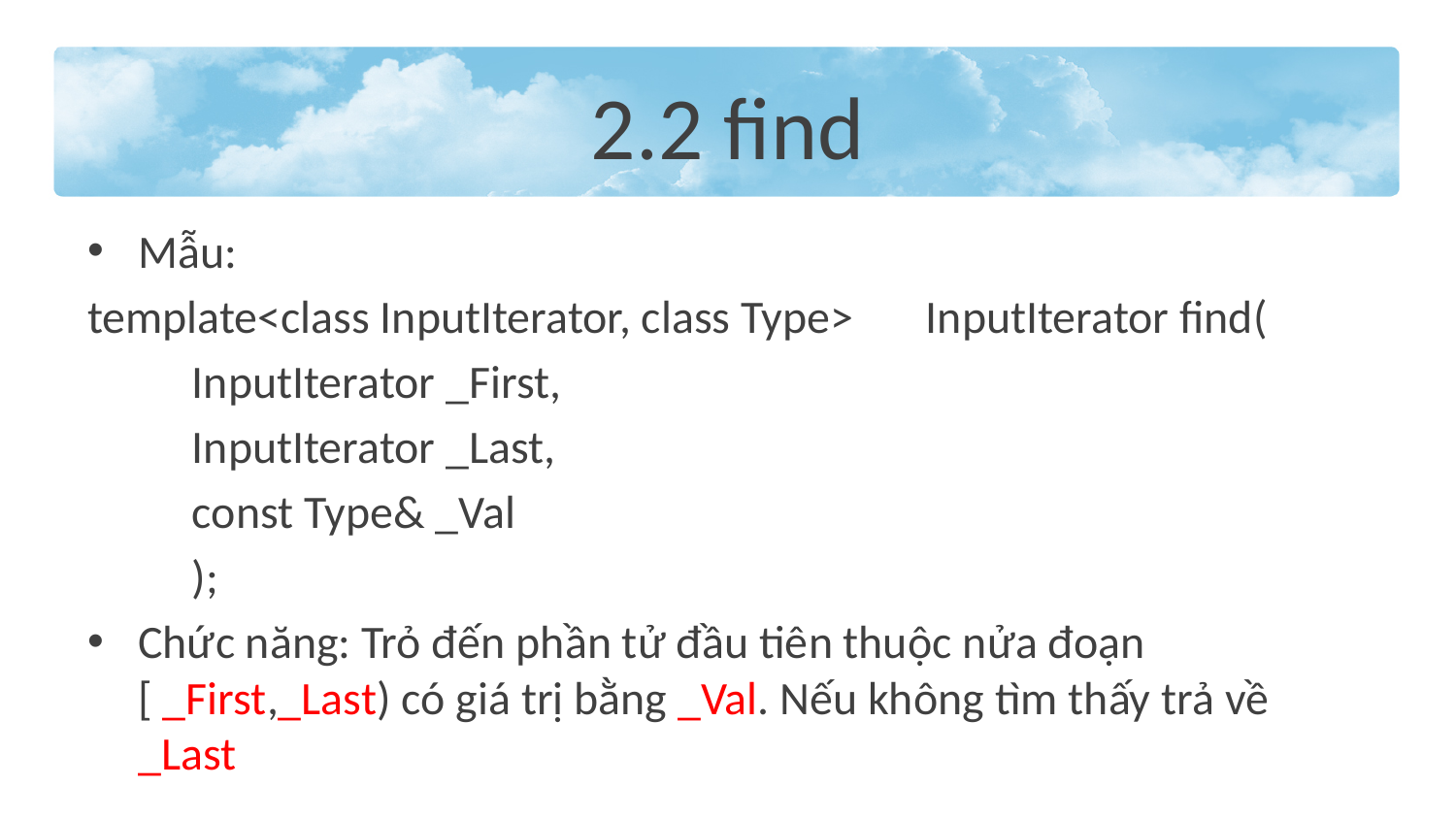

# 2.2 find
Mẫu:
template<class InputIterator, class Type>      	InputIterator find(
		InputIterator _First,
		InputIterator _Last,
		const Type& _Val
	);
Chức năng: Trỏ đến phần tử đầu tiên thuộc nửa đoạn [ _First,_Last) có giá trị bằng _Val. Nếu không tìm thấy trả về _Last